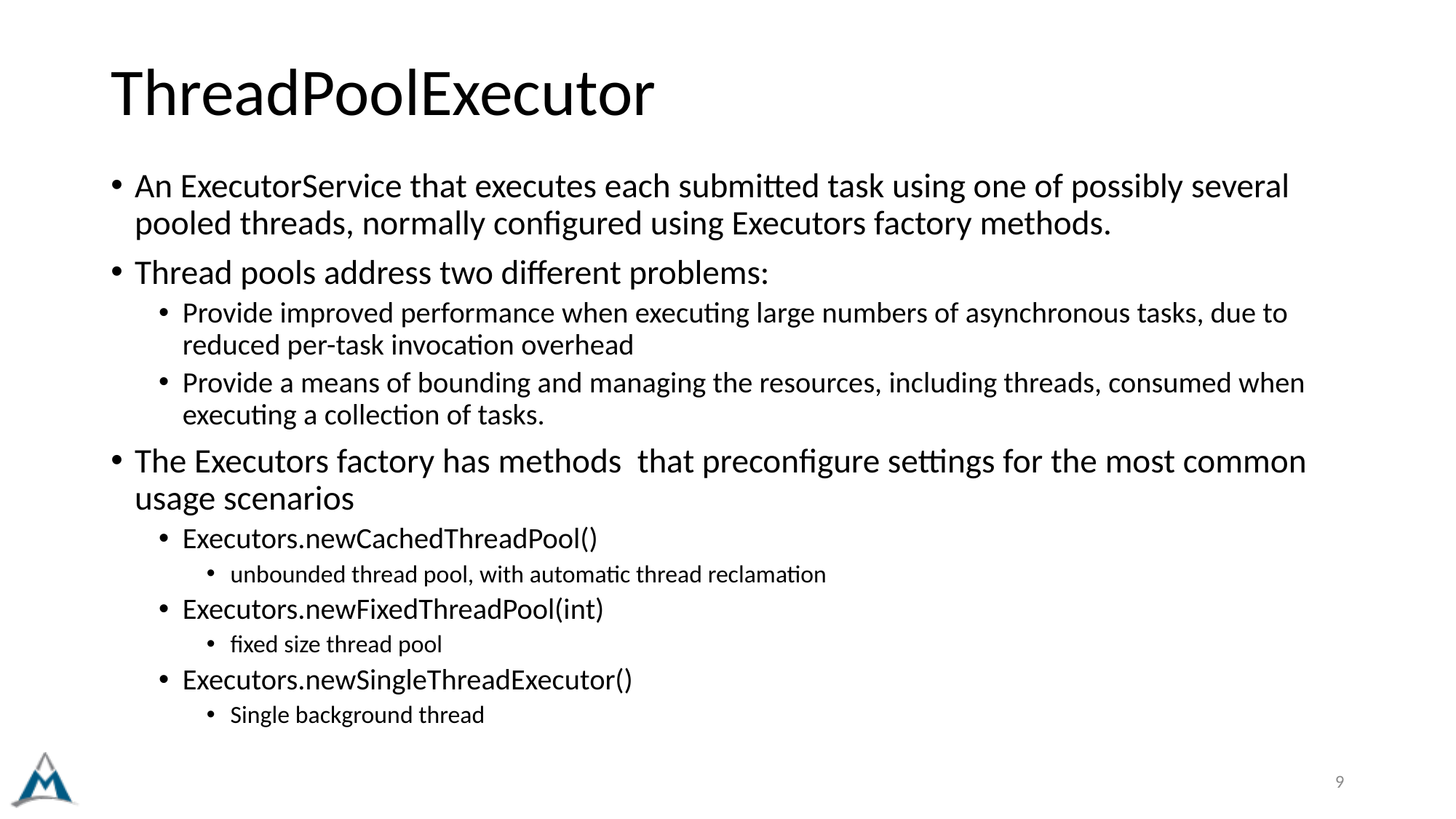

# ThreadPoolExecutor
An ExecutorService that executes each submitted task using one of possibly several pooled threads, normally configured using Executors factory methods.
Thread pools address two different problems:
Provide improved performance when executing large numbers of asynchronous tasks, due to reduced per-task invocation overhead
Provide a means of bounding and managing the resources, including threads, consumed when executing a collection of tasks.
The Executors factory has methods  that preconfigure settings for the most common usage scenarios
Executors.newCachedThreadPool()
unbounded thread pool, with automatic thread reclamation
Executors.newFixedThreadPool(int)
fixed size thread pool
Executors.newSingleThreadExecutor()
Single background thread
9